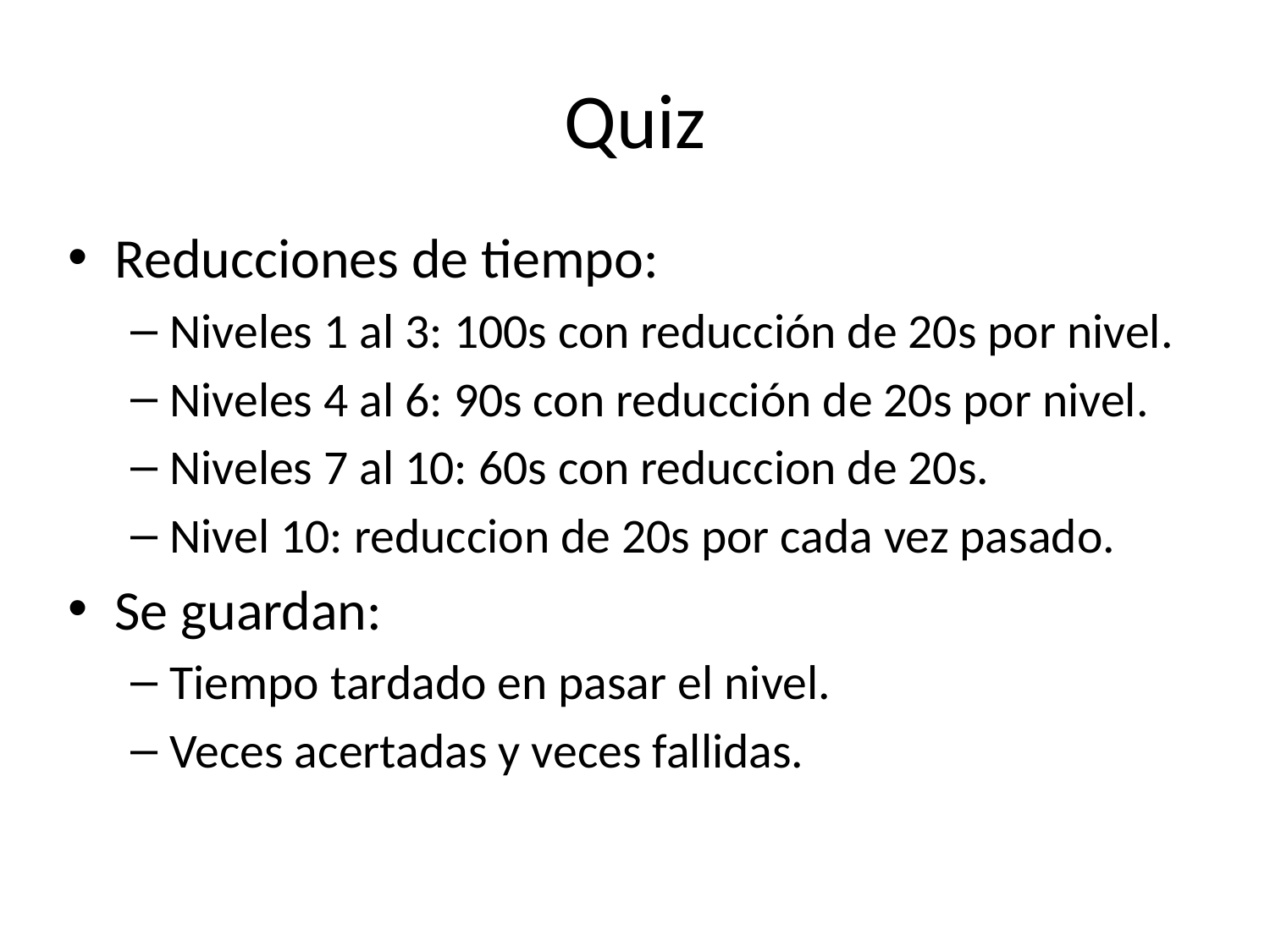

# Quiz
Reducciones de tiempo:
Niveles 1 al 3: 100s con reducción de 20s por nivel.
Niveles 4 al 6: 90s con reducción de 20s por nivel.
Niveles 7 al 10: 60s con reduccion de 20s.
Nivel 10: reduccion de 20s por cada vez pasado.
Se guardan:
Tiempo tardado en pasar el nivel.
Veces acertadas y veces fallidas.